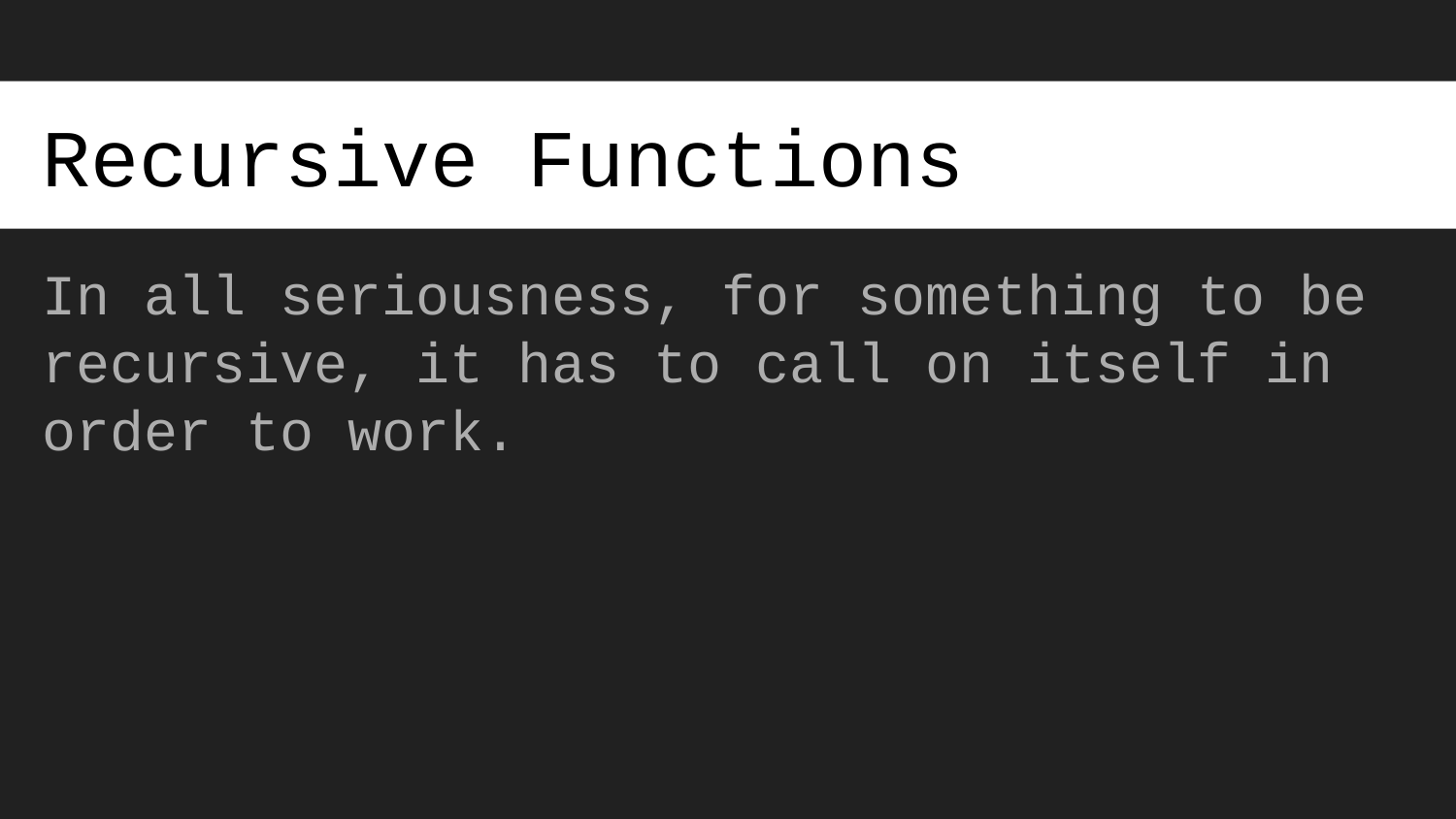

# Recursive Functions
In all seriousness, for something to be recursive, it has to call on itself in order to work.